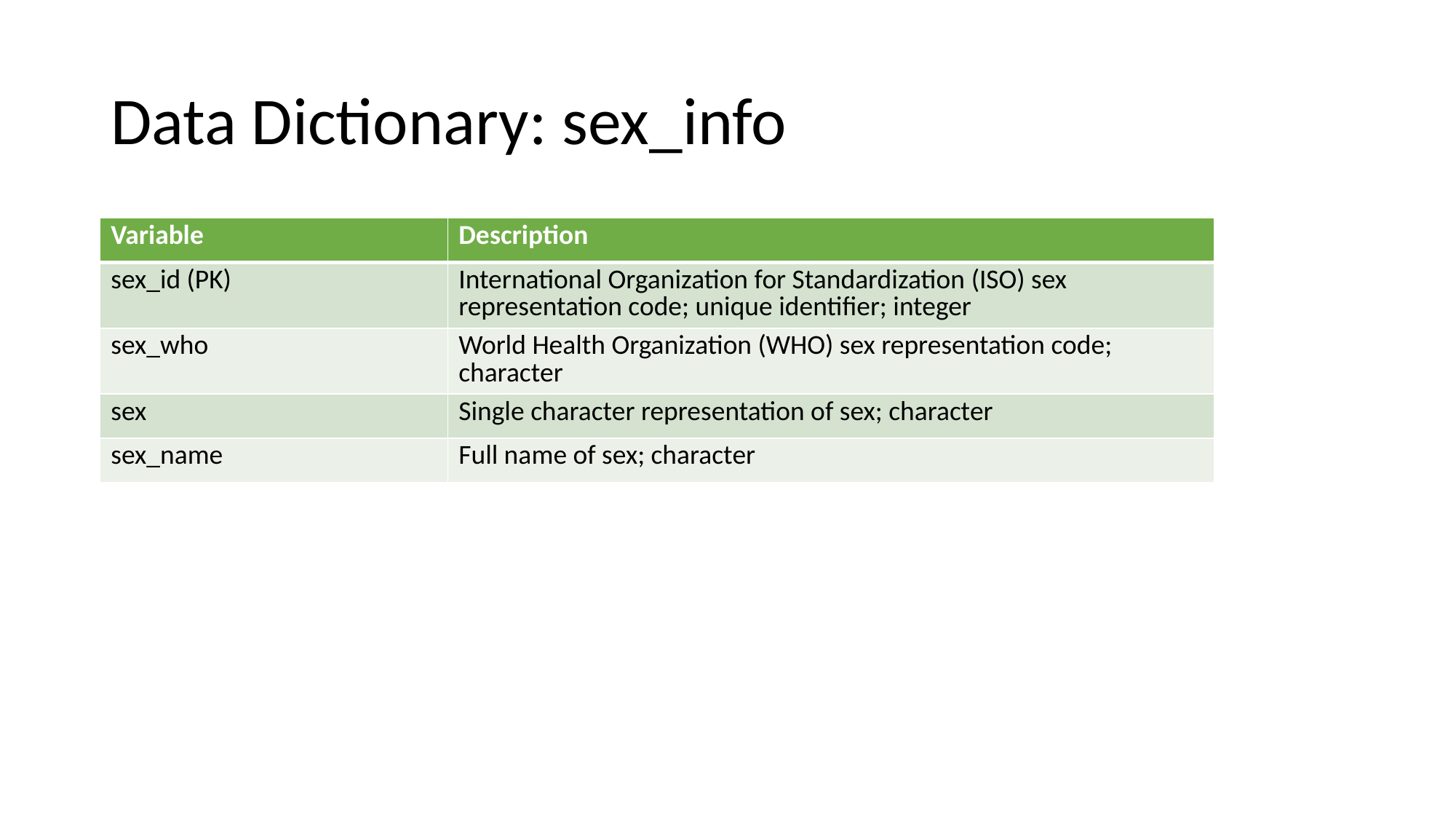

# Data Dictionary: sex_info
| Variable | Description |
| --- | --- |
| sex\_id (PK) | International Organization for Standardization (ISO) sex representation code; unique identifier; integer |
| sex\_who | World Health Organization (WHO) sex representation code; character |
| sex | Single character representation of sex; character |
| sex\_name | Full name of sex; character |